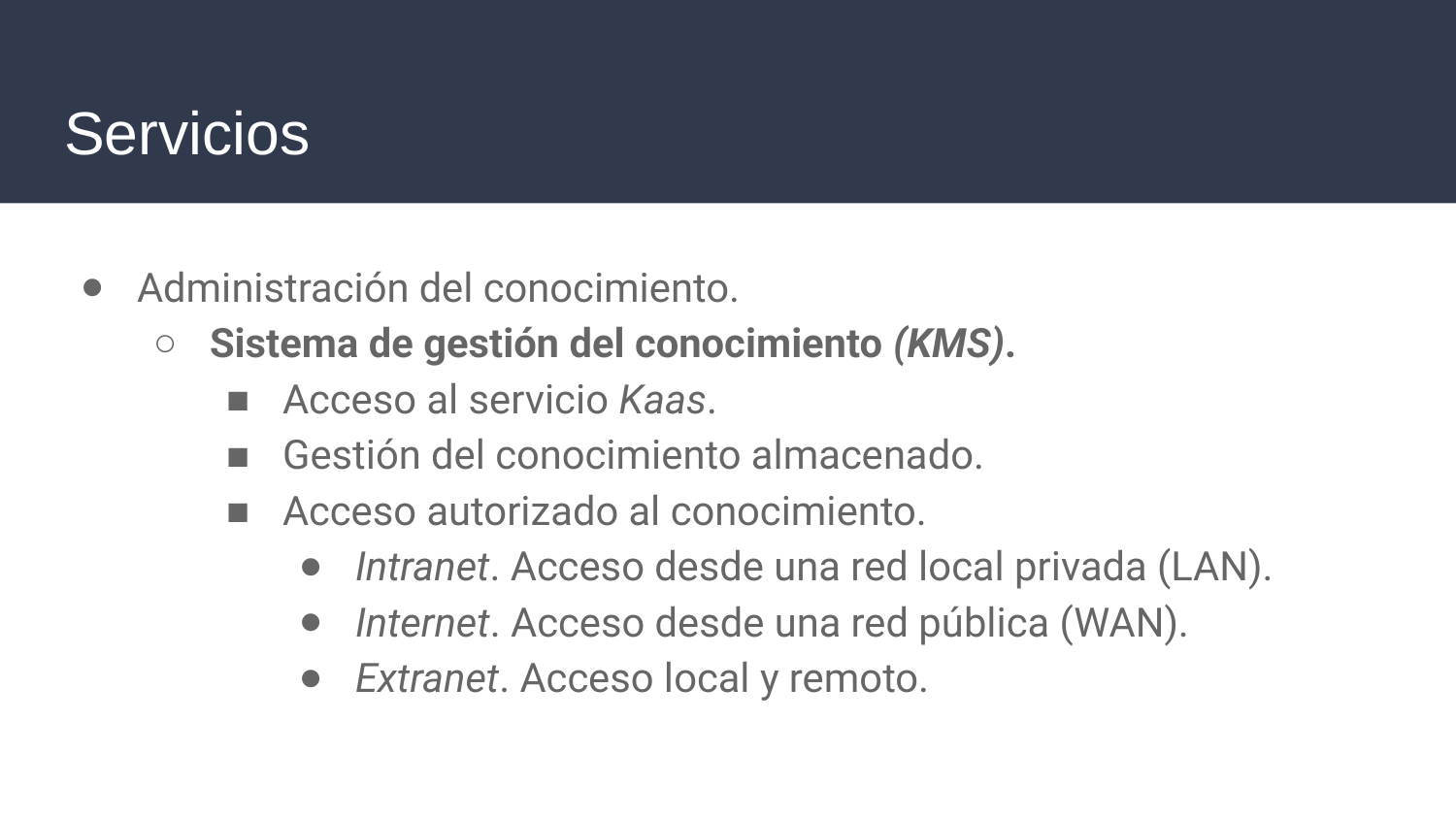

# Servicios
Administración del conocimiento.
Sistema de gestión del conocimiento (KMS).
Acceso al servicio Kaas.
Gestión del conocimiento almacenado.
Acceso autorizado al conocimiento.
Intranet. Acceso desde una red local privada (LAN).
Internet. Acceso desde una red pública (WAN).
Extranet. Acceso local y remoto.